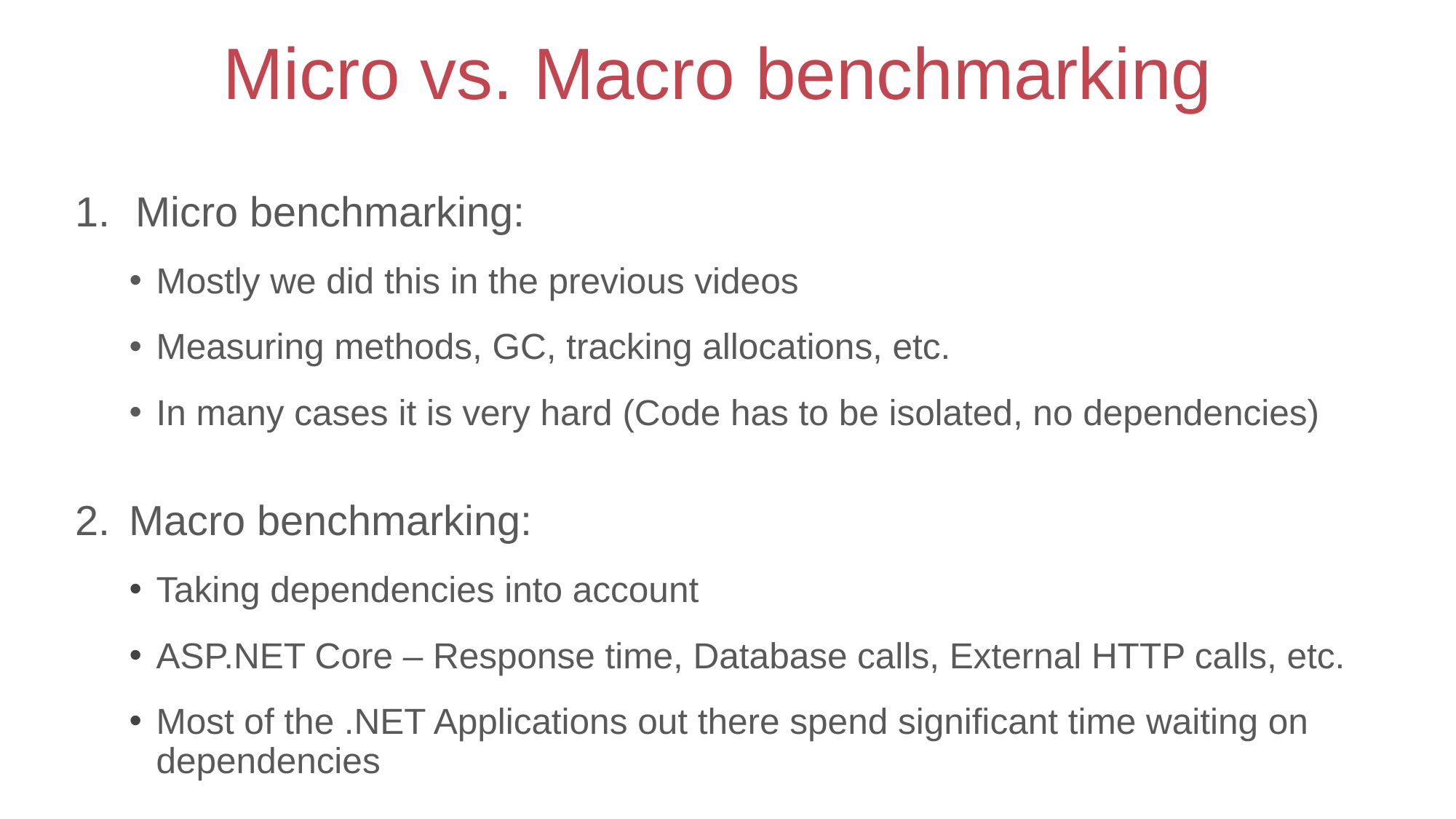

# Micro vs. Macro benchmarking
Micro benchmarking:
Mostly we did this in the previous videos
Measuring methods, GC, tracking allocations, etc.
In many cases it is very hard (Code has to be isolated, no dependencies)
Macro benchmarking:
Taking dependencies into account
ASP.NET Core – Response time, Database calls, External HTTP calls, etc.
Most of the .NET Applications out there spend significant time waiting on dependencies